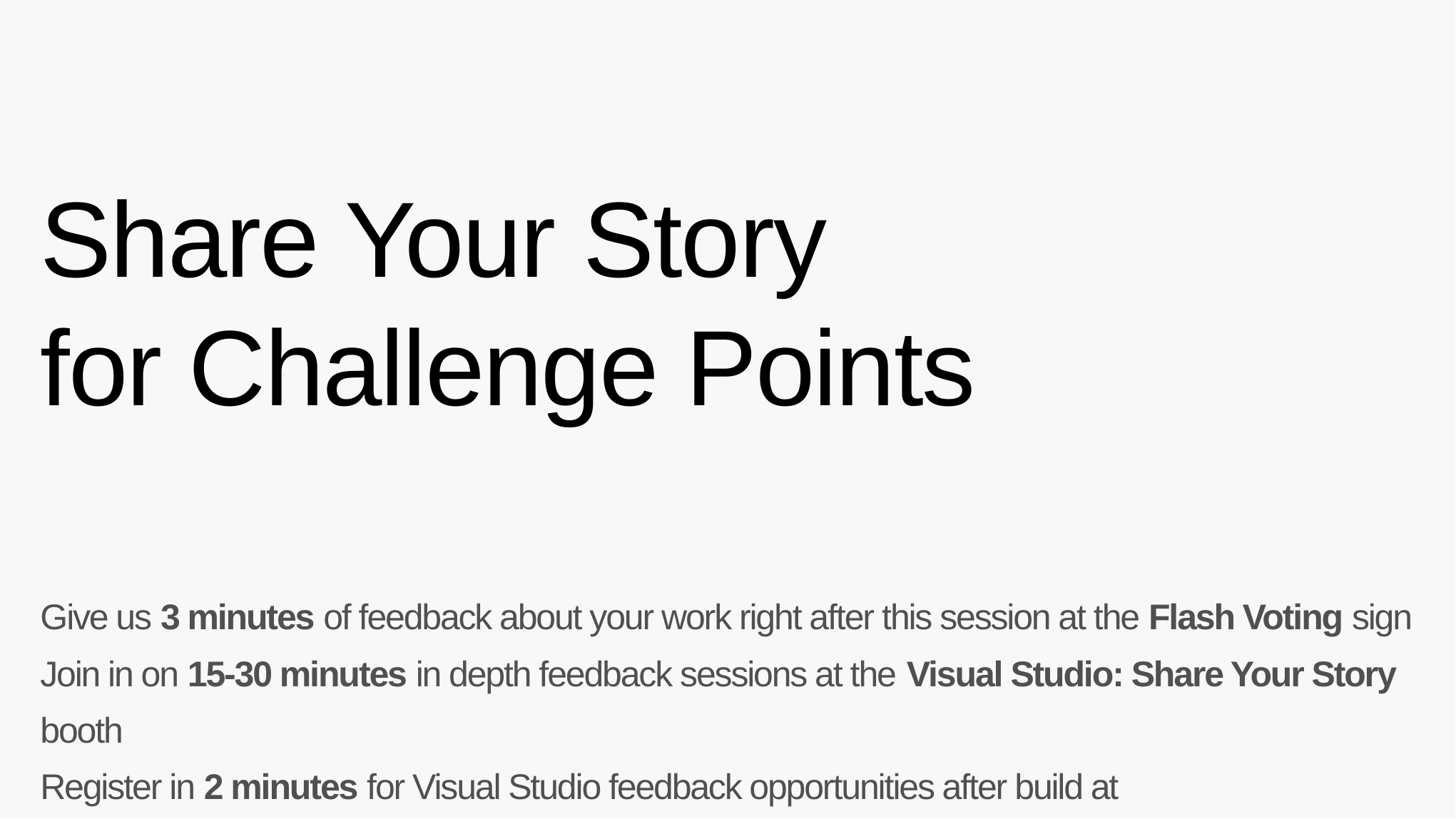

# Share Your Story for Challenge Points
Give us 3 minutes of feedback about your work right after this session at the Flash Voting sign
Join in on 15-30 minutes in depth feedback sessions at the Visual Studio: Share Your Story booth
Register in 2 minutes for Visual Studio feedback opportunities after build at http://aka.ms/devtodev